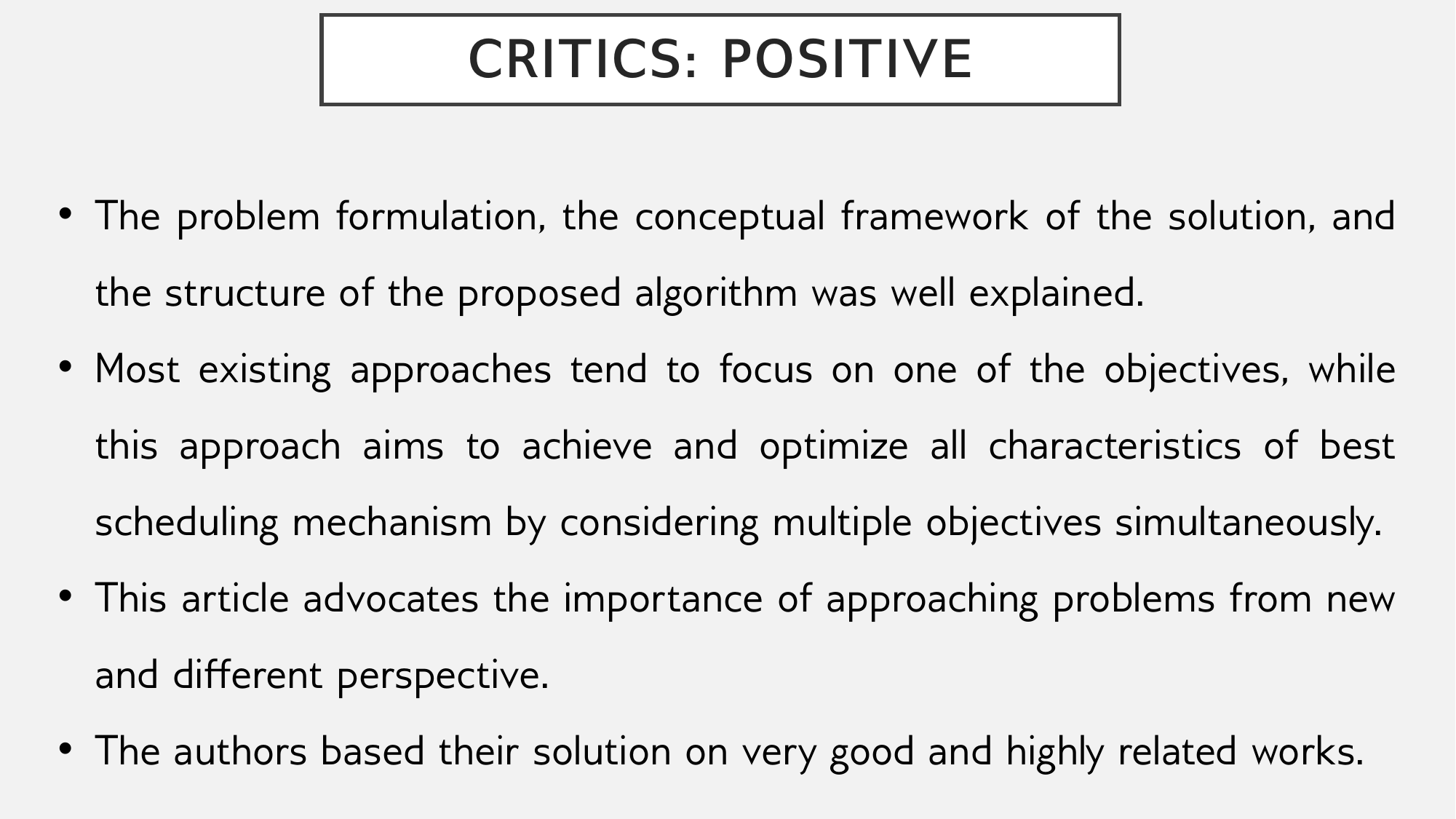

# Critics: positive
The problem formulation, the conceptual framework of the solution, and the structure of the proposed algorithm was well explained.
Most existing approaches tend to focus on one of the objectives, while this approach aims to achieve and optimize all characteristics of best scheduling mechanism by considering multiple objectives simultaneously.
This article advocates the importance of approaching problems from new and different perspective.
The authors based their solution on very good and highly related works.